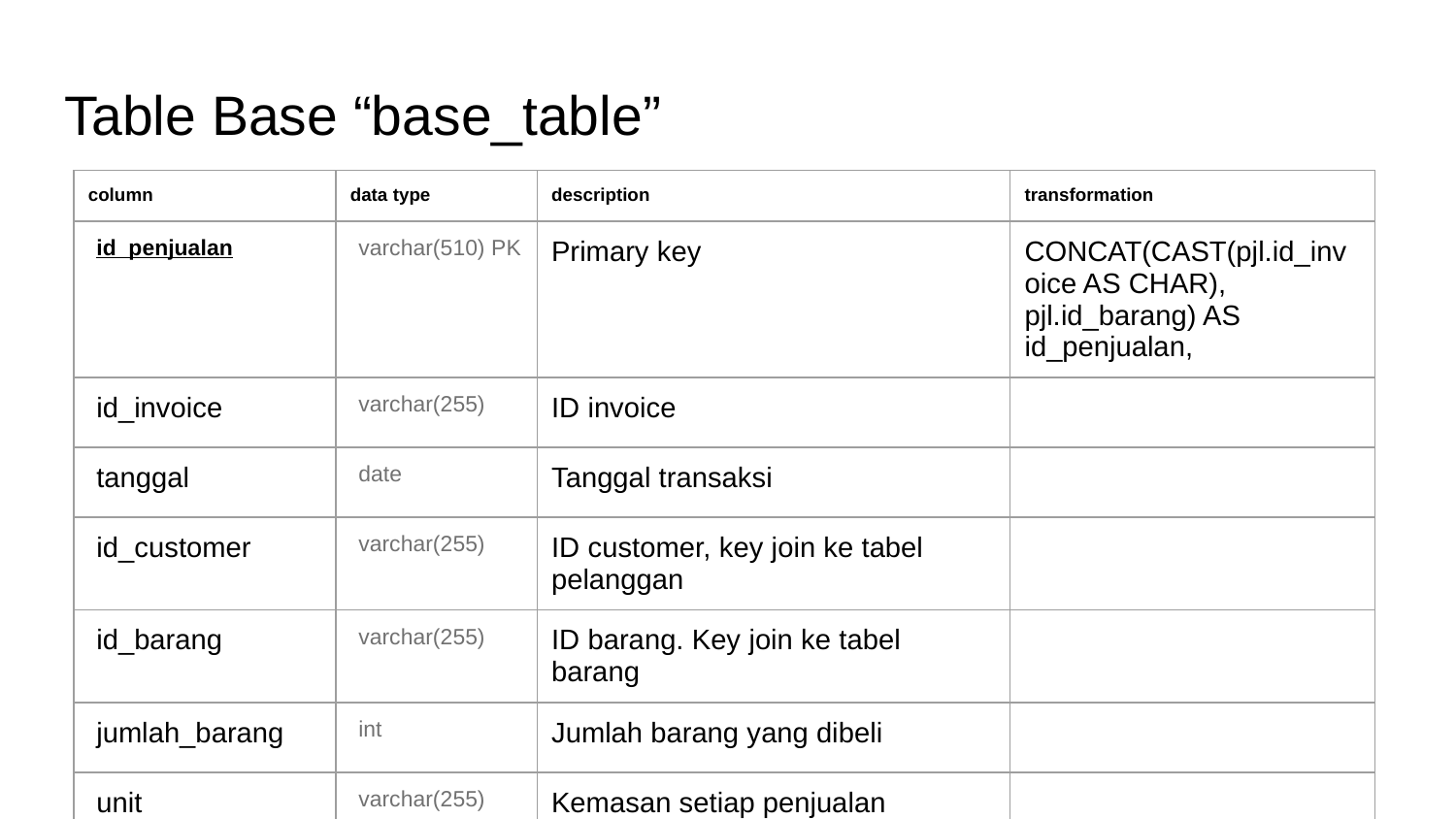

# Table Base “base_table”

| column | data type | description | transformation |
| --- | --- | --- | --- |
| id\_penjualan | varchar(510) PK | Primary key | CONCAT(CAST(pjl.id\_invoice AS CHAR), pjl.id\_barang) AS id\_penjualan, |
| id\_invoice | varchar(255) | ID invoice |  |
| tanggal | date | Tanggal transaksi |  |
| id\_customer | varchar(255) | ID customer, key join ke tabel pelanggan |  |
| id\_barang | varchar(255) | ID barang. Key join ke tabel barang |  |
| jumlah\_barang | int | Jumlah barang yang dibeli |  |
| unit | varchar(255) | Kemasan setiap penjualan |  |